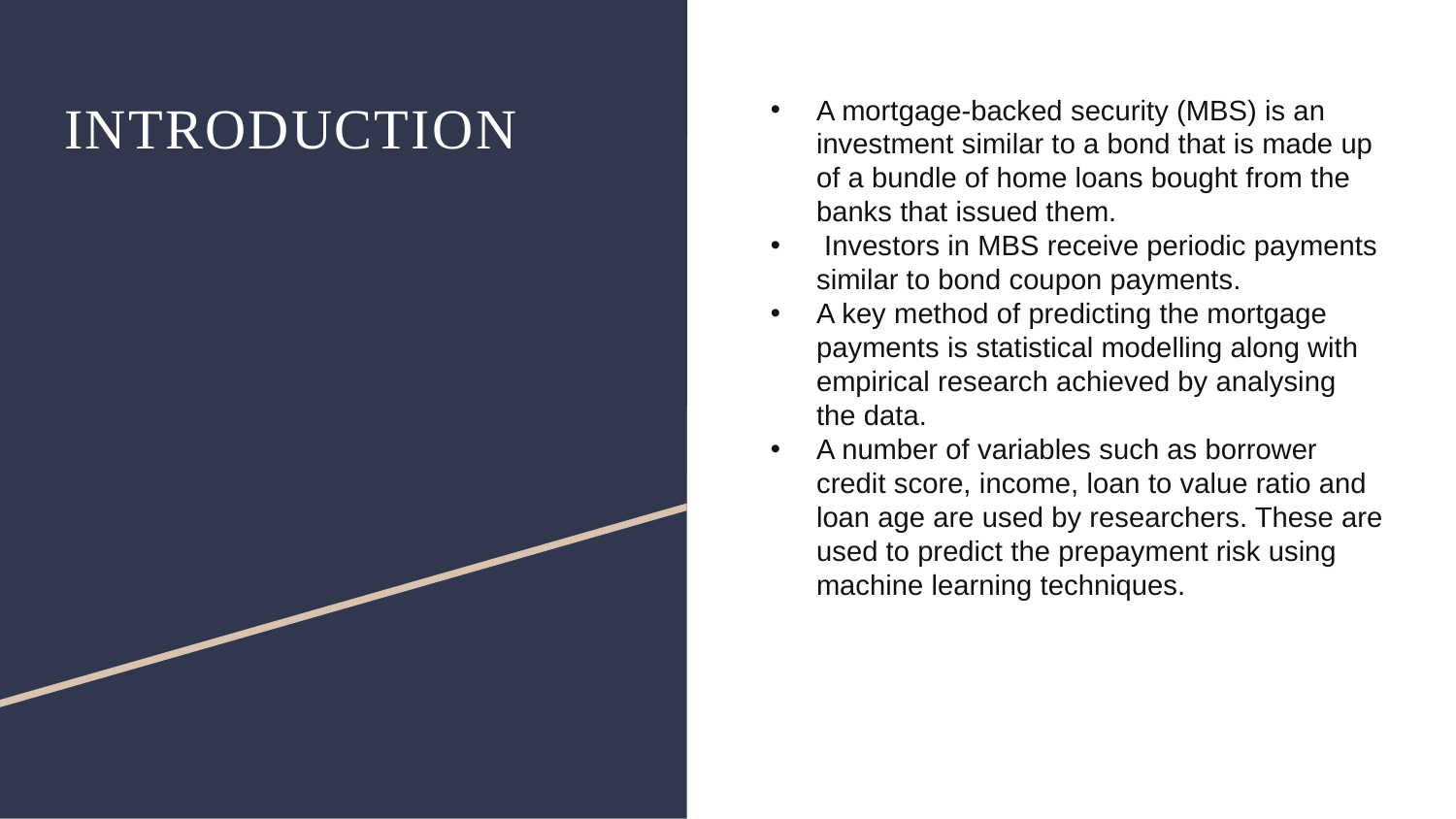

# INTRODUCTION
A mortgage-backed security (MBS) is an investment similar to a bond that is made up of a bundle of home loans bought from the banks that issued them.
 Investors in MBS receive periodic payments similar to bond coupon payments.
A key method of predicting the mortgage payments is statistical modelling along with empirical research achieved by analysing the data.
A number of variables such as borrower credit score, income, loan to value ratio and loan age are used by researchers. These are used to predict the prepayment risk using machine learning techniques.